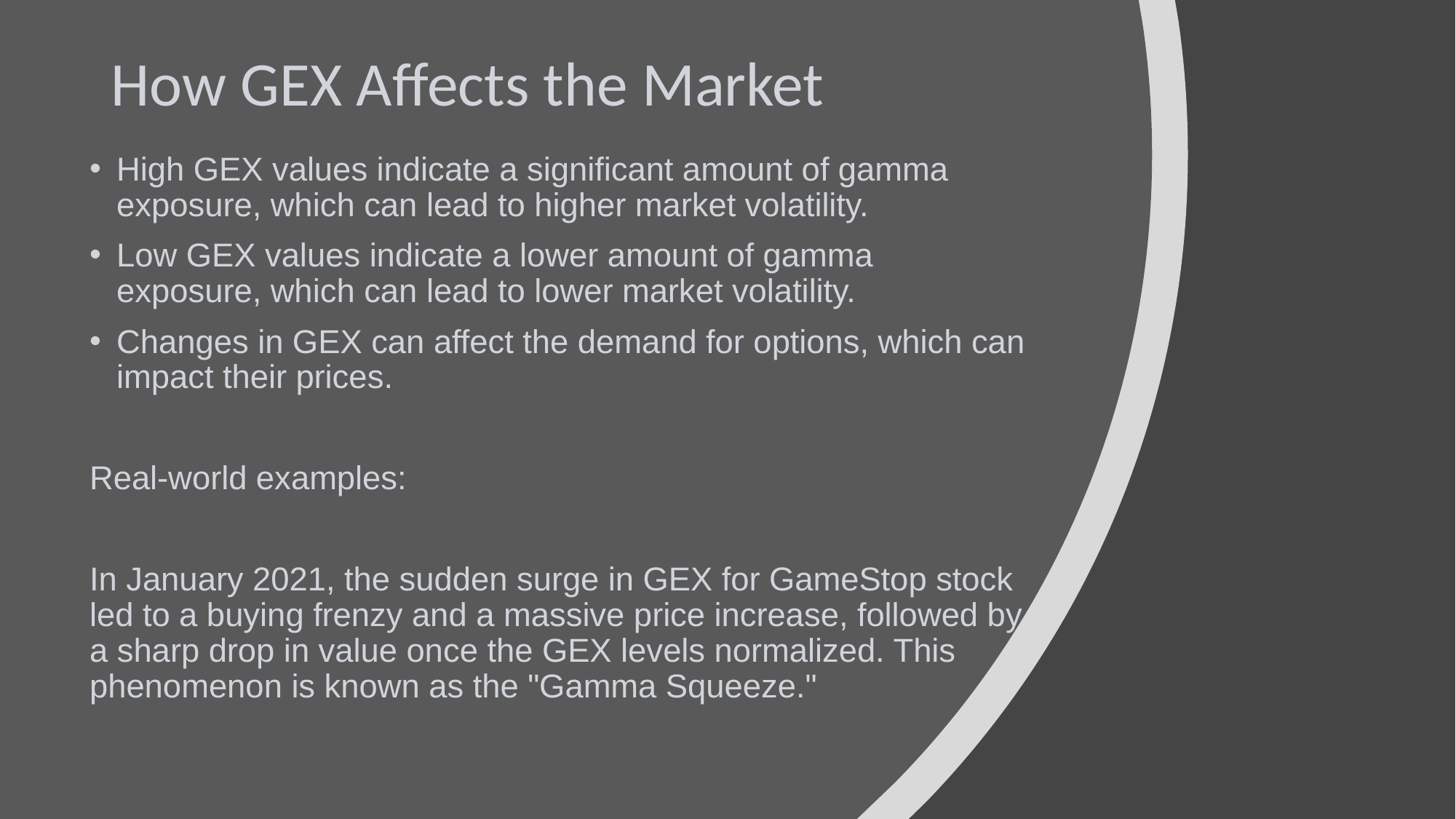

# How GEX Affects the Market
High GEX values indicate a significant amount of gamma exposure, which can lead to higher market volatility.
Low GEX values indicate a lower amount of gamma exposure, which can lead to lower market volatility.
Changes in GEX can affect the demand for options, which can impact their prices.

Real-world examples:

In January 2021, the sudden surge in GEX for GameStop stock led to a buying frenzy and a massive price increase, followed by a sharp drop in value once the GEX levels normalized. This phenomenon is known as the "Gamma Squeeze."